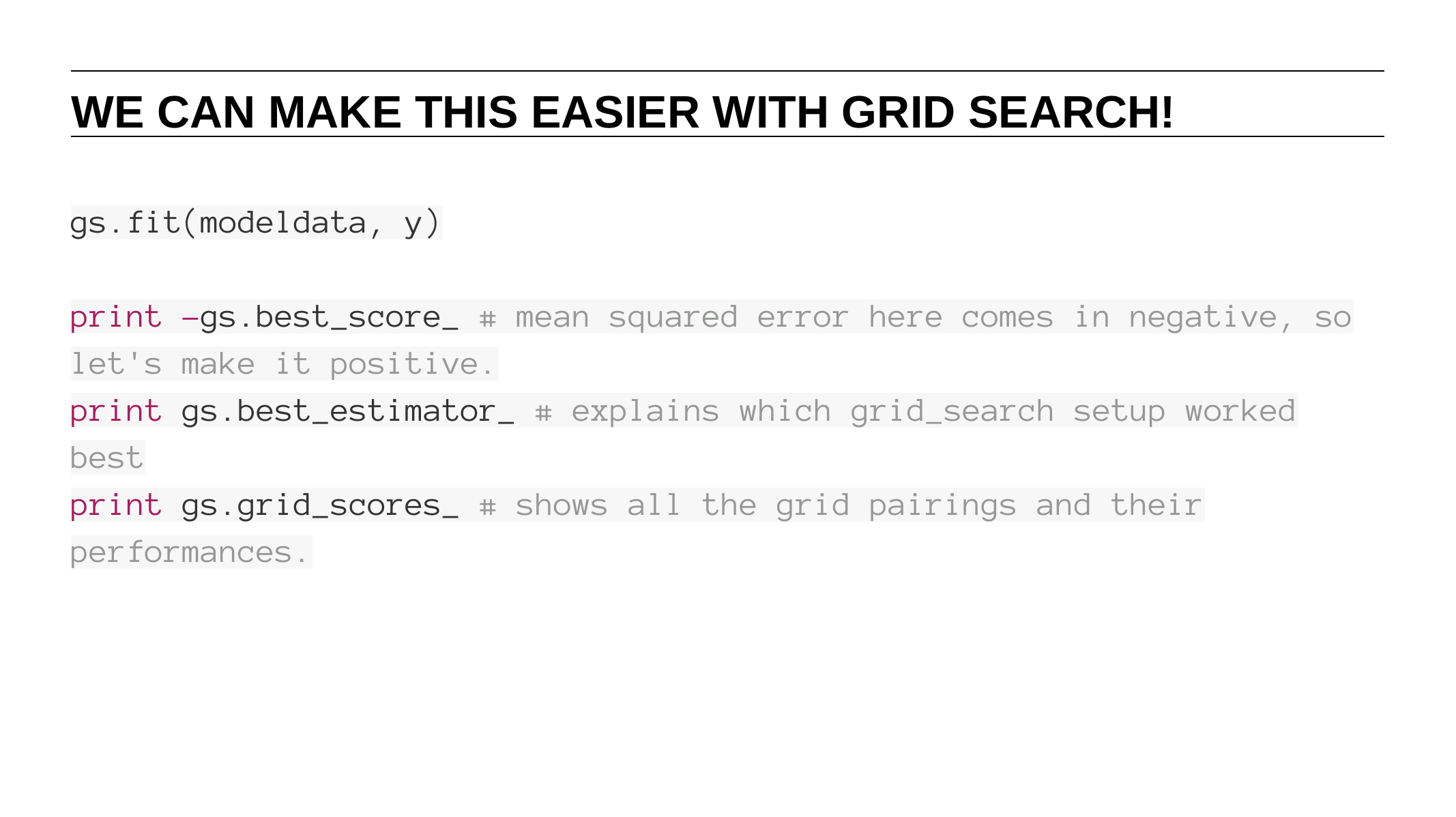

WE CAN MAKE THIS EASIER WITH GRID SEARCH!
gs.fit(modeldata, y)
print -gs.best_score_ # mean squared error here comes in negative, so let's make it positive.
print gs.best_estimator_ # explains which grid_search setup worked best
print gs.grid_scores_ # shows all the grid pairings and their performances.